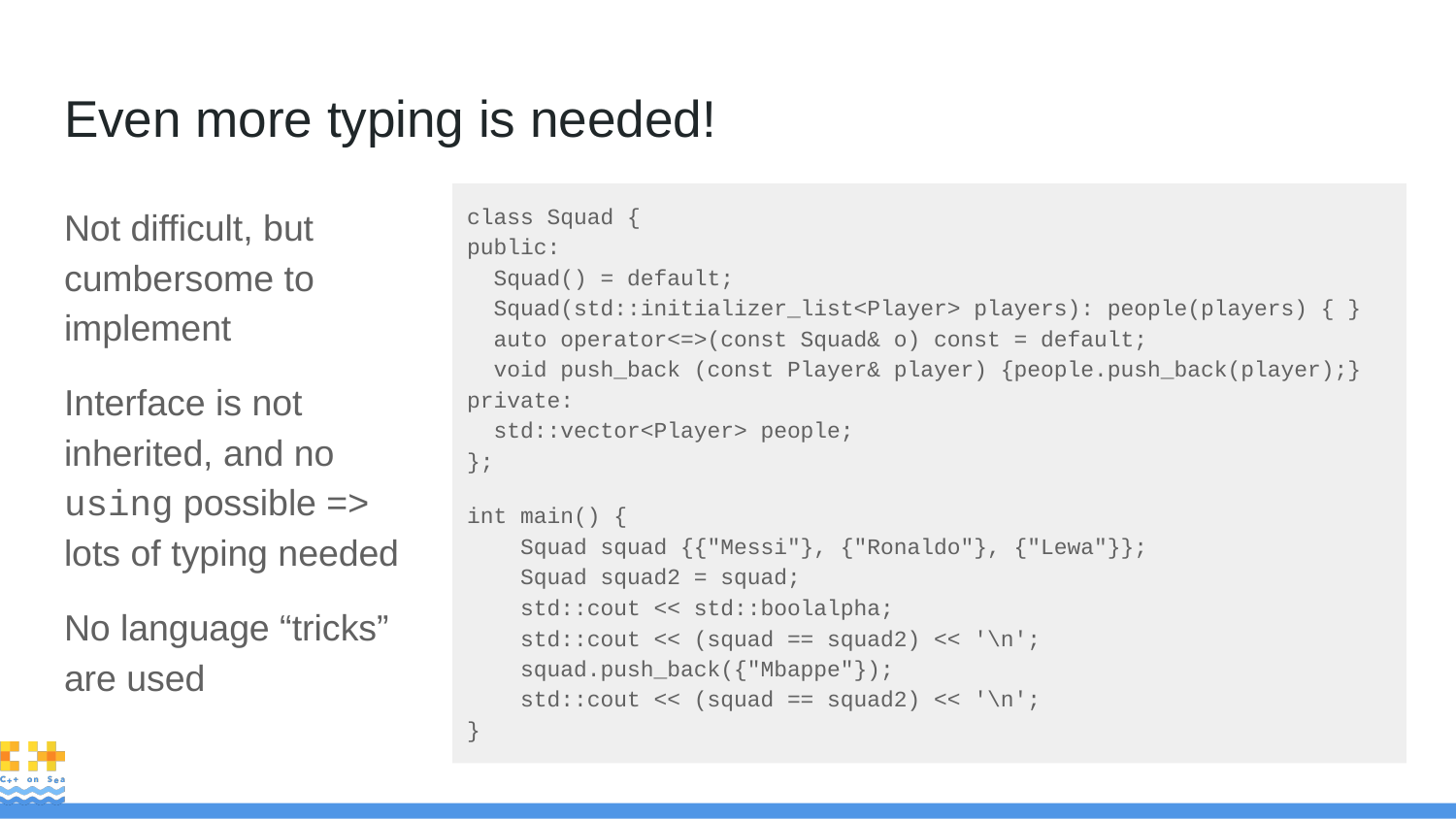

# Even more typing is needed!
Not difficult, but cumbersome to implement
Interface is not inherited, and no using possible => lots of typing needed
No language “tricks” are used
class Squad {
public:
  Squad() = default;
  Squad(std::initializer_list<Player> players): people(players) { }
  auto operator<=>(const Squad& o) const = default;
  void push_back (const Player& player) {people.push_back(player);}
private:
  std::vector<Player> people;
};
int main() {
    Squad squad {{"Messi"}, {"Ronaldo"}, {"Lewa"}};
    Squad squad2 = squad;
    std::cout << std::boolalpha;
    std::cout << (squad == squad2) << '\n';
    squad.push_back({"Mbappe"});
    std::cout << (squad == squad2) << '\n';
}